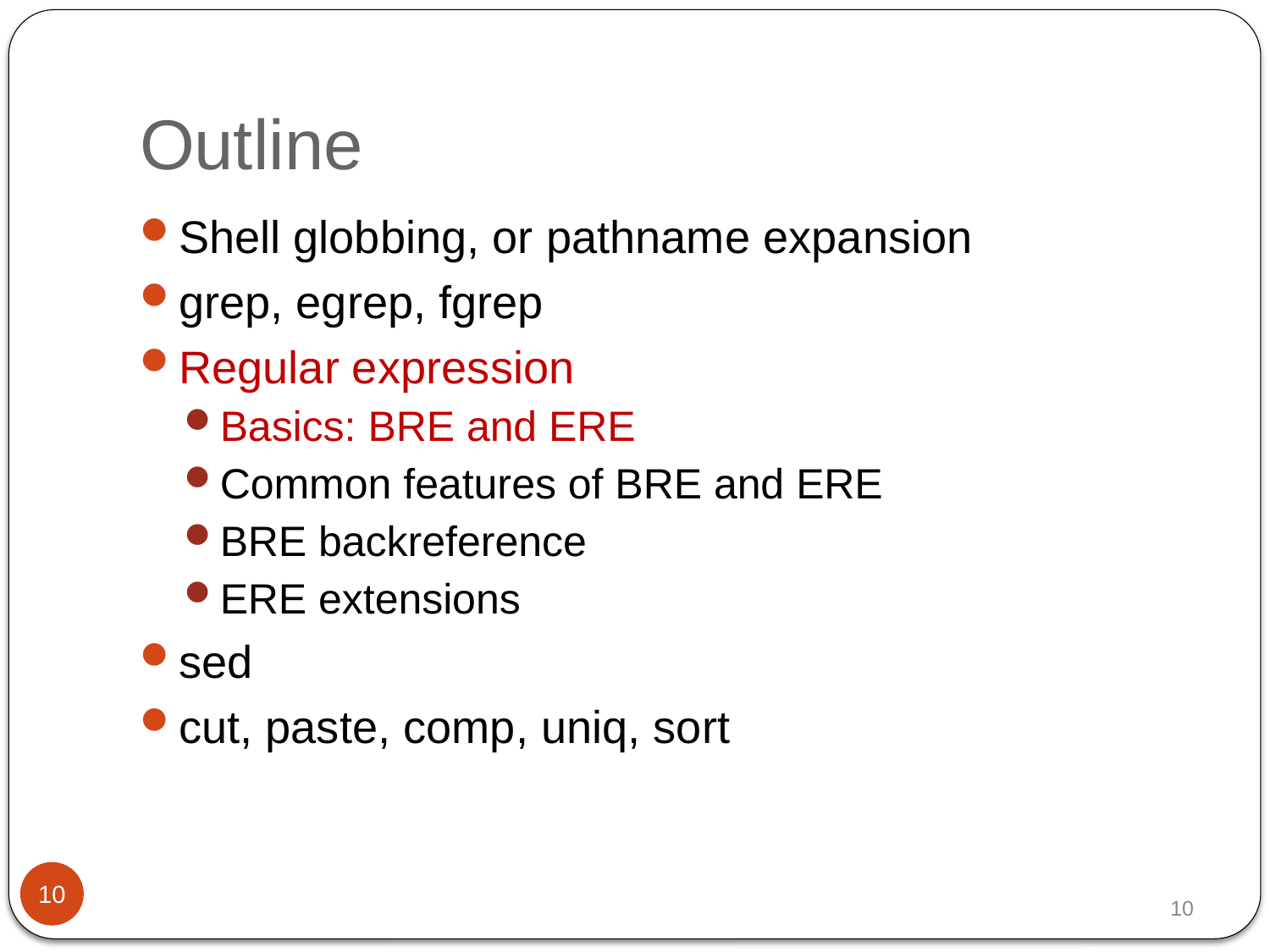

# Outline
Shell globbing, or pathname expansion
grep, egrep, fgrep
Regular expression
Basics: BRE and ERE
Common features of BRE and ERE
BRE backreference
ERE extensions
sed
cut, paste, comp, uniq, sort

10
10